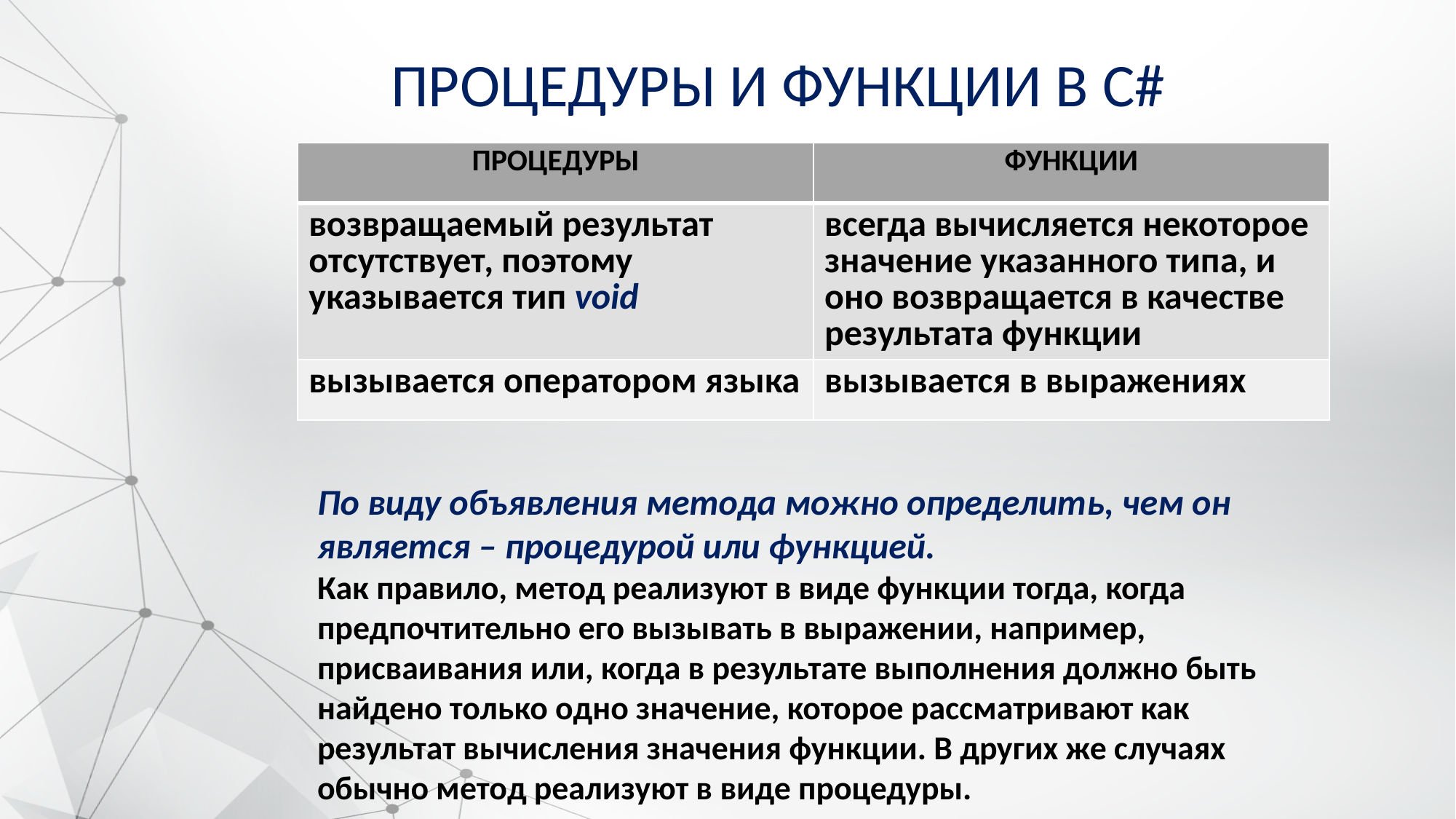

# ПРОЦЕДУРЫ И ФУНКЦИИ В C#
| ПРОЦЕДУРЫ | ФУНКЦИИ |
| --- | --- |
| возвращаемый результат отсутствует, поэтому указывается тип void | всегда вычисляется некоторое значение указанного типа, и оно возвращается в качестве результата функции |
| вызывается оператором языка | вызывается в выражениях |
По виду объявления метода можно определить, чем он является – процедурой или функцией.
Как правило, метод реализуют в виде функции тогда, когда предпочтительно его вызывать в выражении, например, присваивания или, когда в результате выполнения должно быть найдено только одно значение, которое рассматривают как результат вычисления значения функции. В других же случаях обычно метод реализуют в виде процедуры.